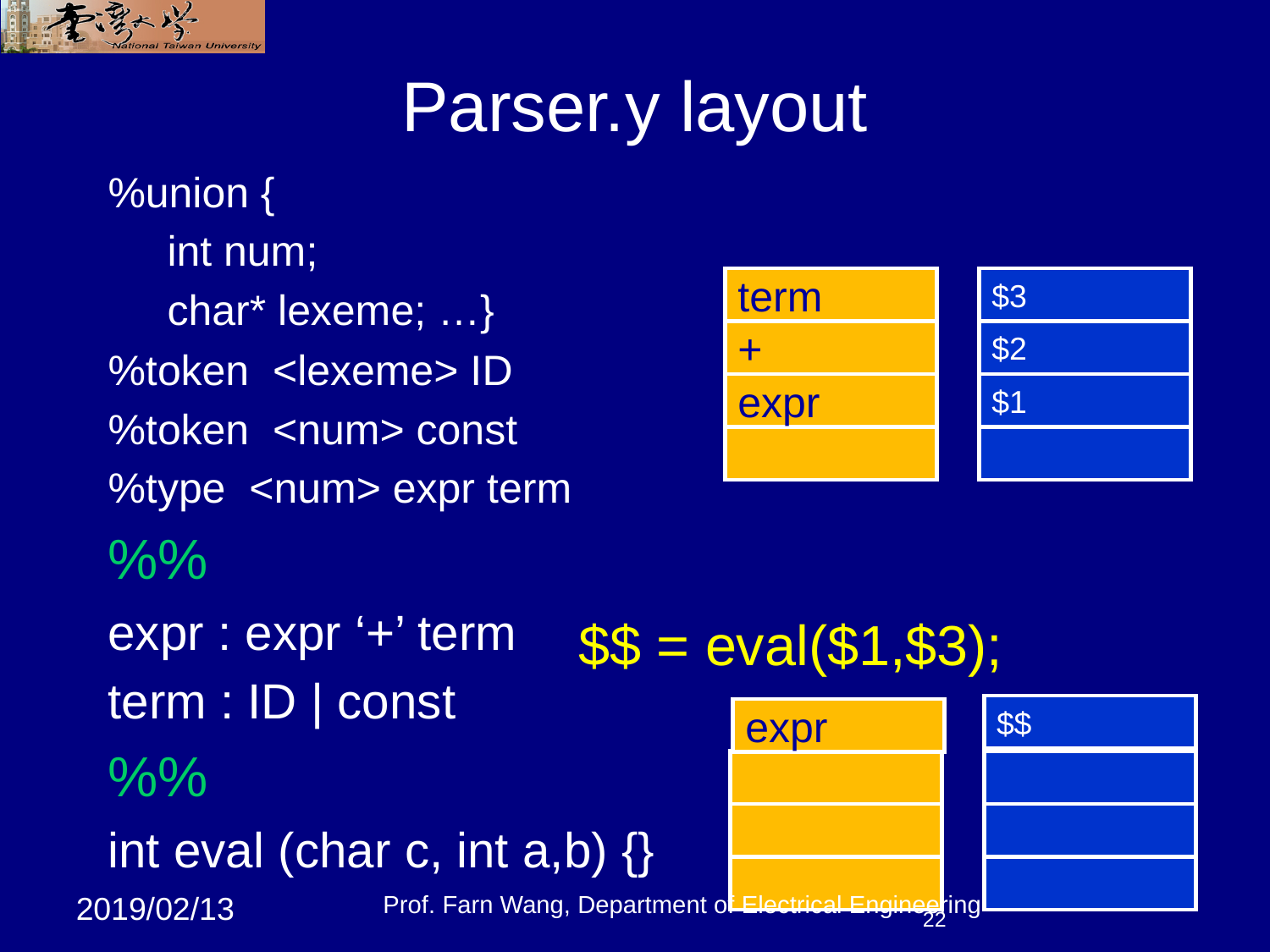

# Parser.y layout
%union {
	 int num;
	 char* lexeme; …}
%token  <lexeme> ID
%token  <num> const
%type  <num> expr term
%%
expr : expr ‘+’ term
term : ID | const
%%
int eval (char c, int a,b) {}
term
$3
+
$2
expr
$1

$$ = eval($1,$3);
$$
expr

Prof. Farn Wang, Department of Electrical Engineering
22